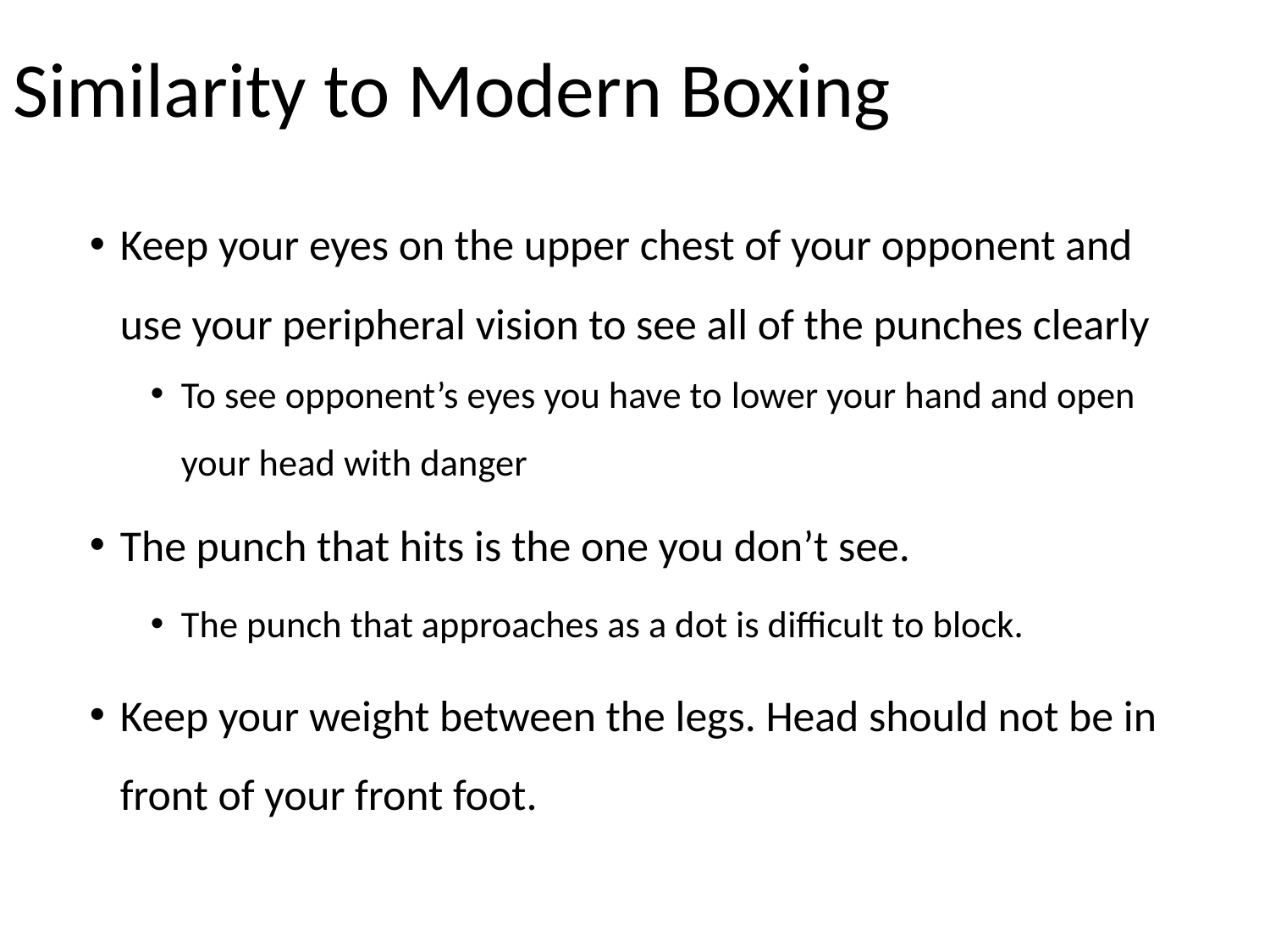

# Similarity to Modern Boxing
Keep your eyes on the upper chest of your opponent and use your peripheral vision to see all of the punches clearly
To see opponent’s eyes you have to lower your hand and open your head with danger
The punch that hits is the one you don’t see.
The punch that approaches as a dot is difficult to block.
Keep your weight between the legs. Head should not be in front of your front foot.